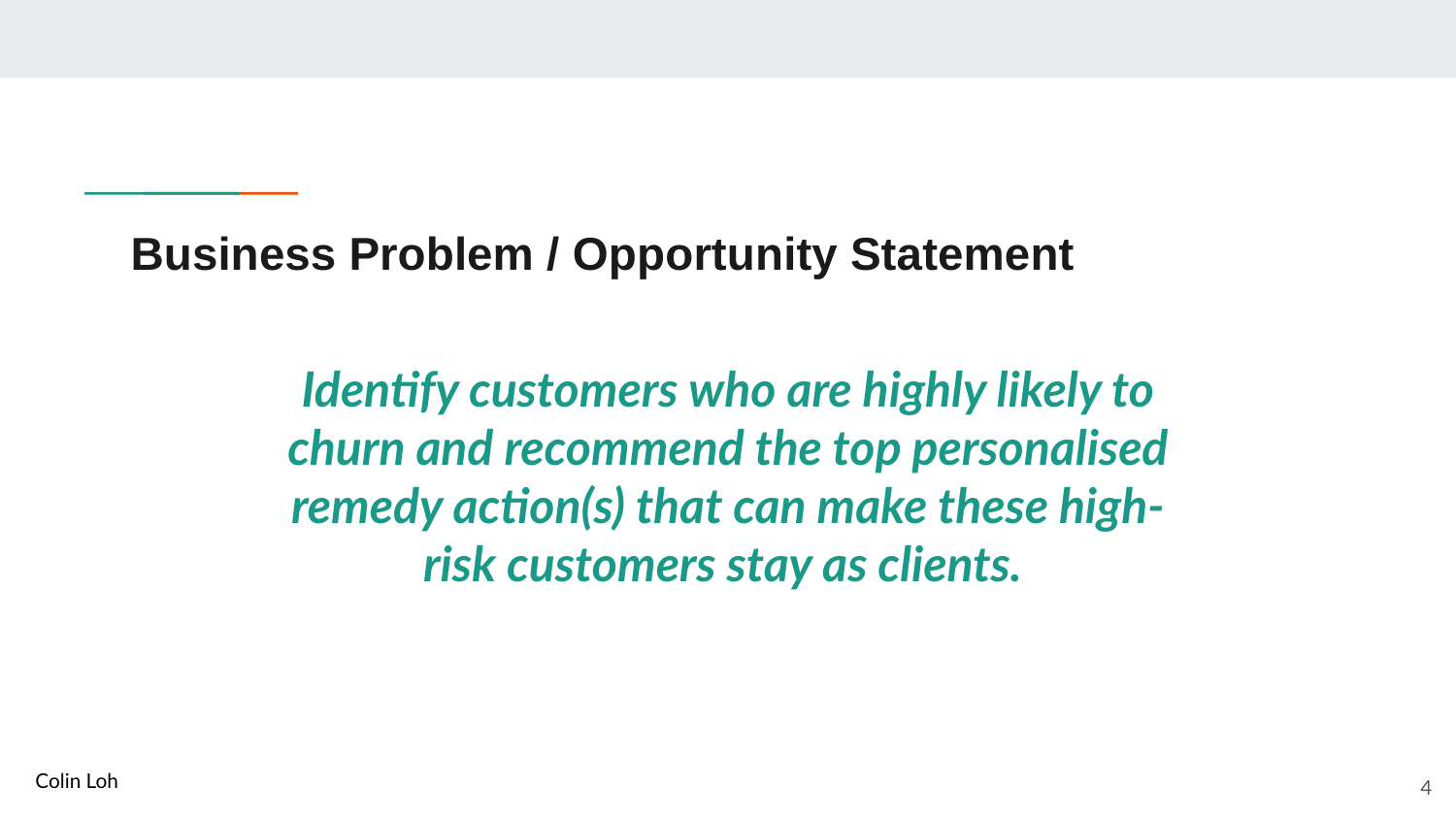

# Business Problem / Opportunity Statement
Identify customers who are highly likely to churn and recommend the top personalised remedy action(s) that can make these high-risk customers stay as clients.
Colin Loh
4